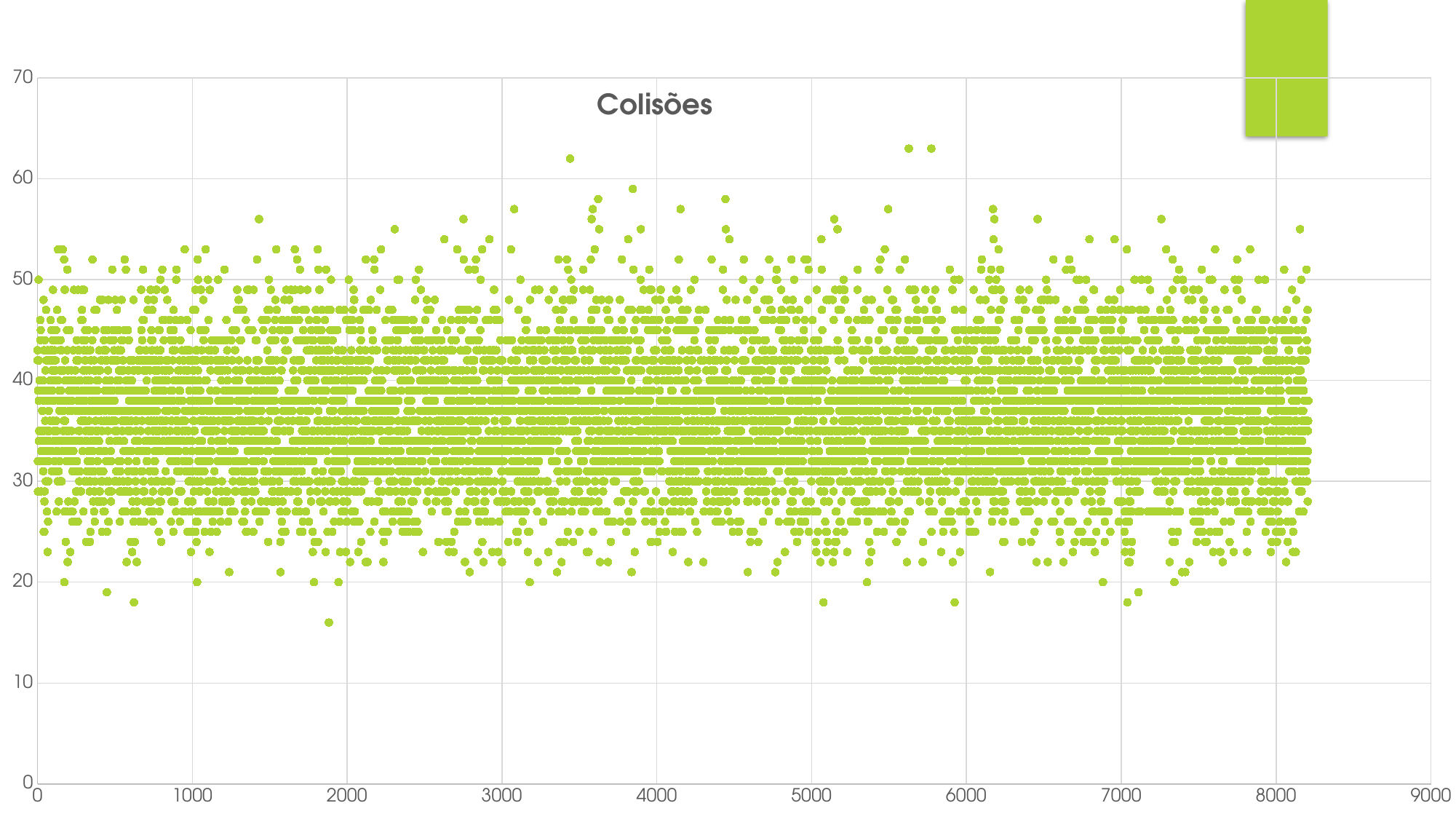

### Chart: Colisões

| Category |  |
|---|---|